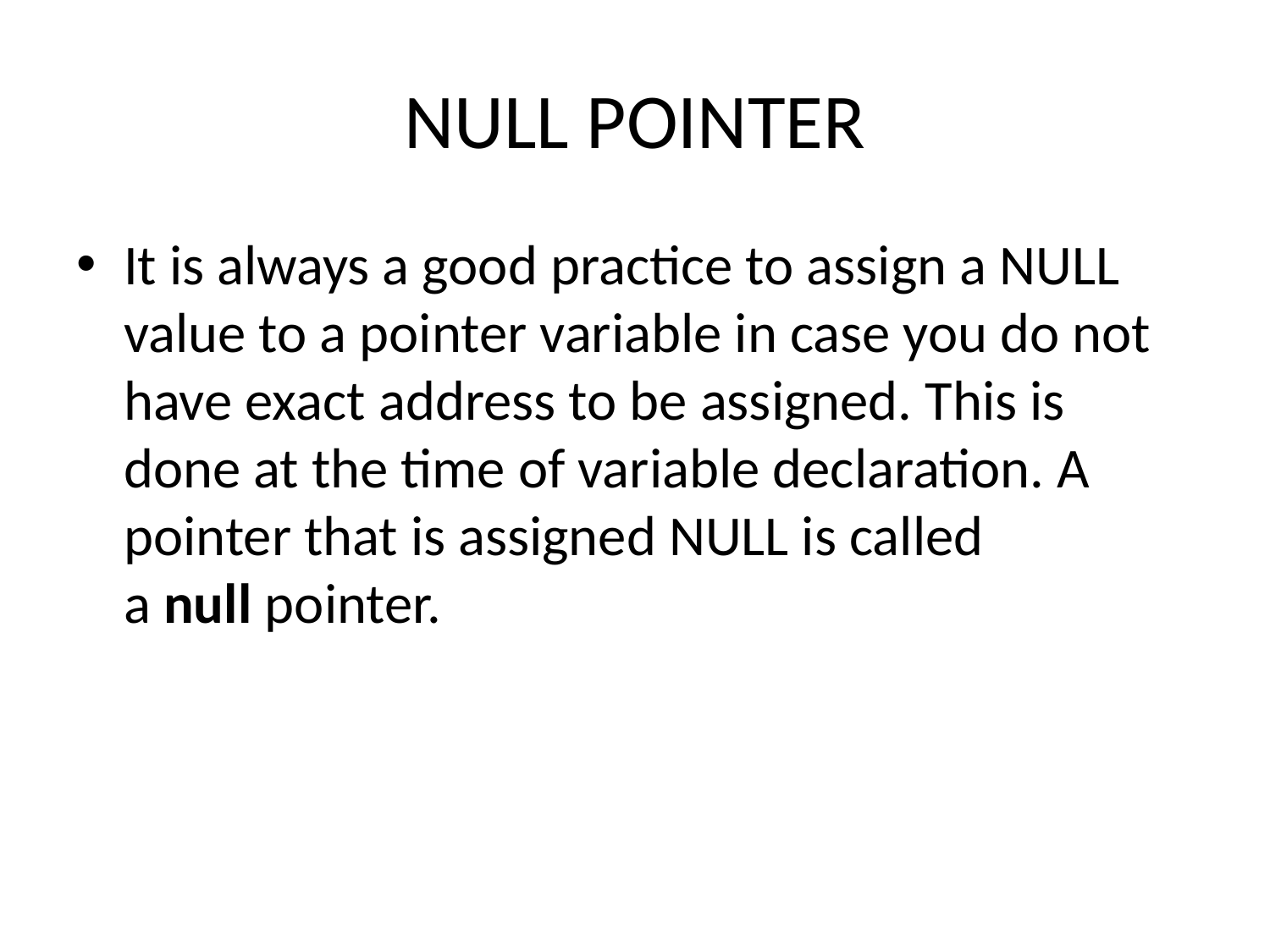

# NULL POINTER
It is always a good practice to assign a NULL value to a pointer variable in case you do not have exact address to be assigned. This is done at the time of variable declaration. A pointer that is assigned NULL is called a null pointer.